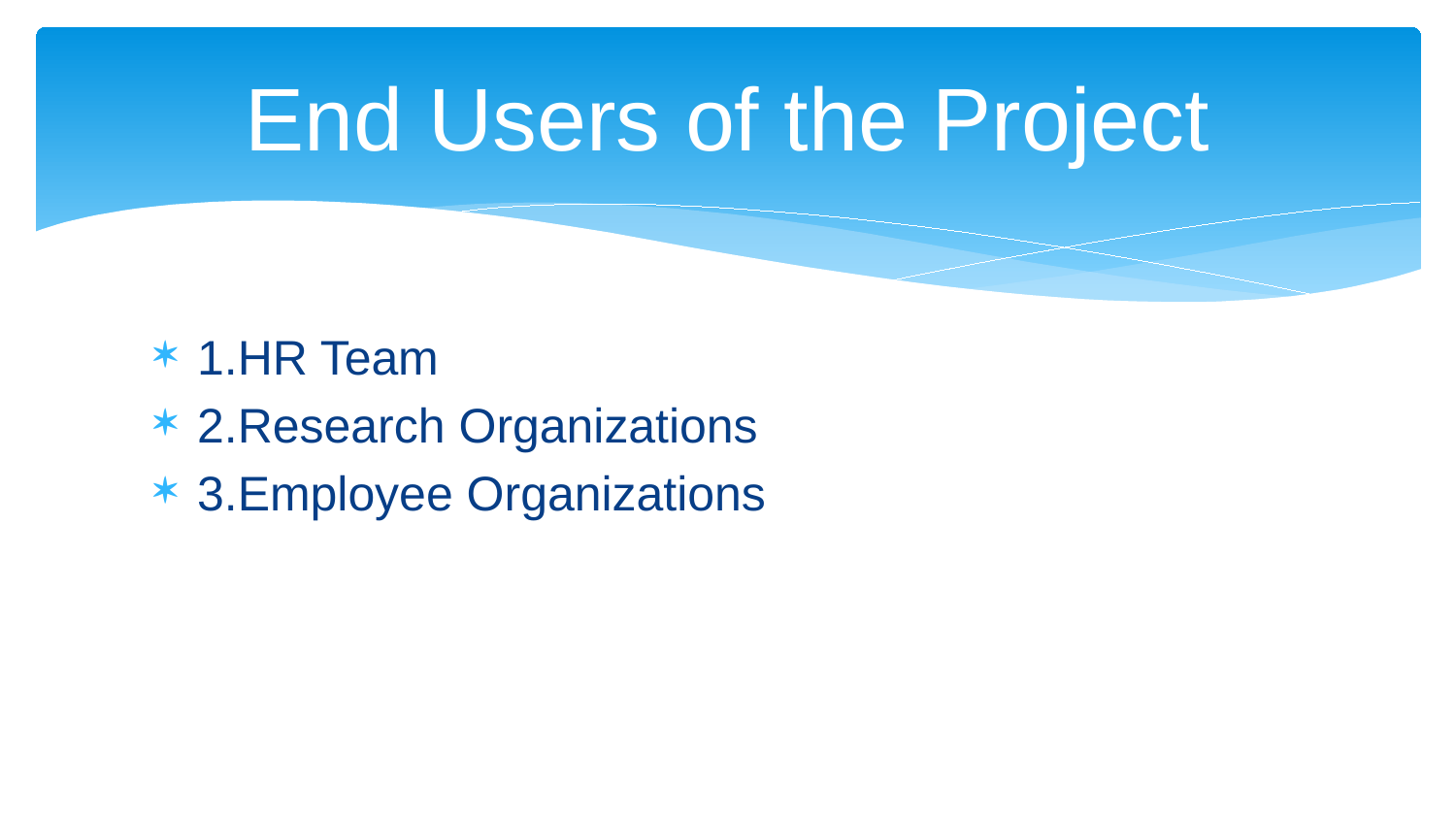

# End Users of the Project
1.HR Team
2.Research Organizations
3.Employee Organizations